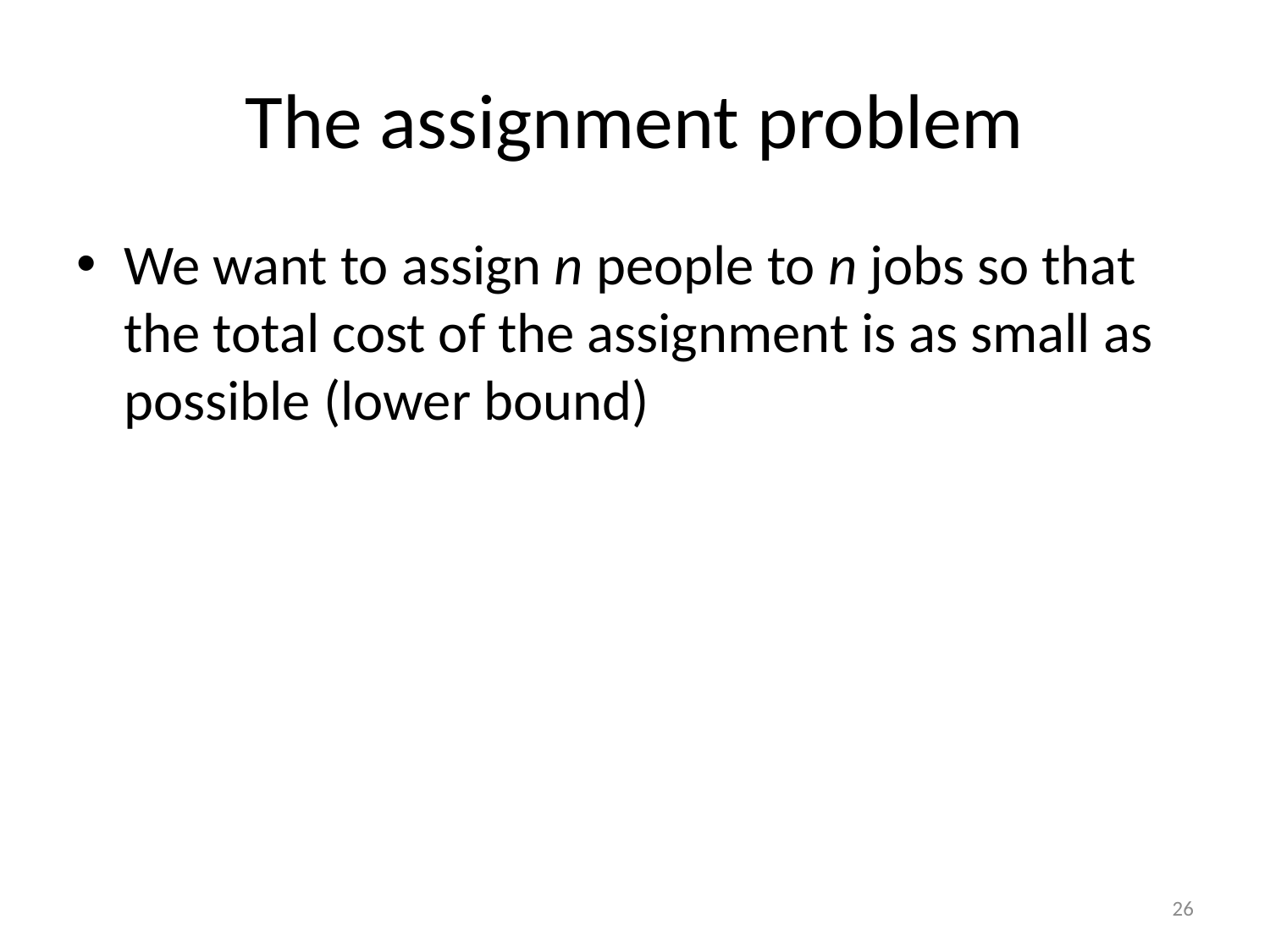

# The assignment problem
We want to assign n people to n jobs so that the total cost of the assignment is as small as possible (lower bound)
26